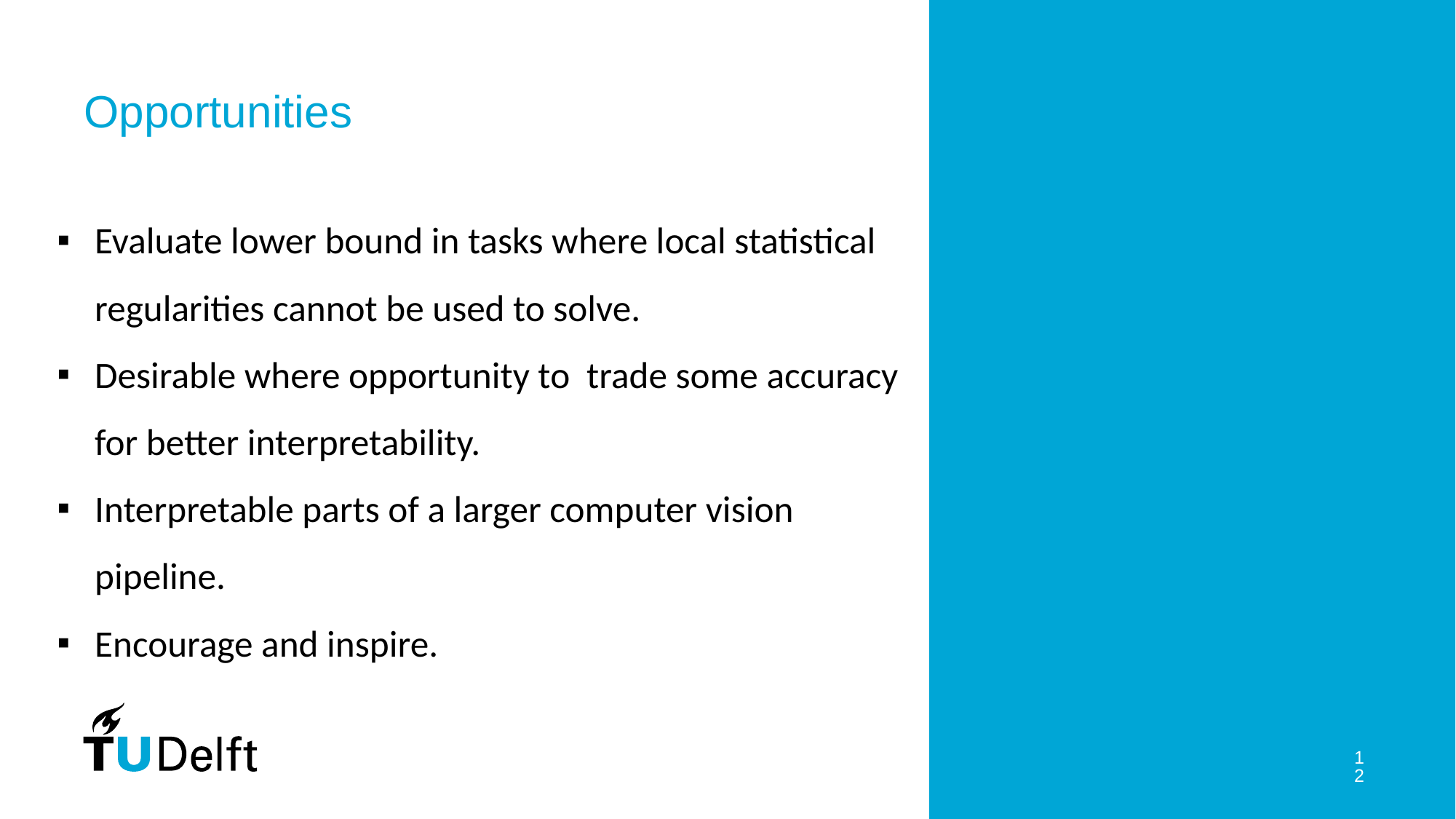

# Opportunities

Evaluate lower bound in tasks where local statistical regularities cannot be used to solve.
Desirable where opportunity to  trade some accuracy for better interpretability.
Interpretable parts of a larger computer vision pipeline.
Encourage and inspire.

12